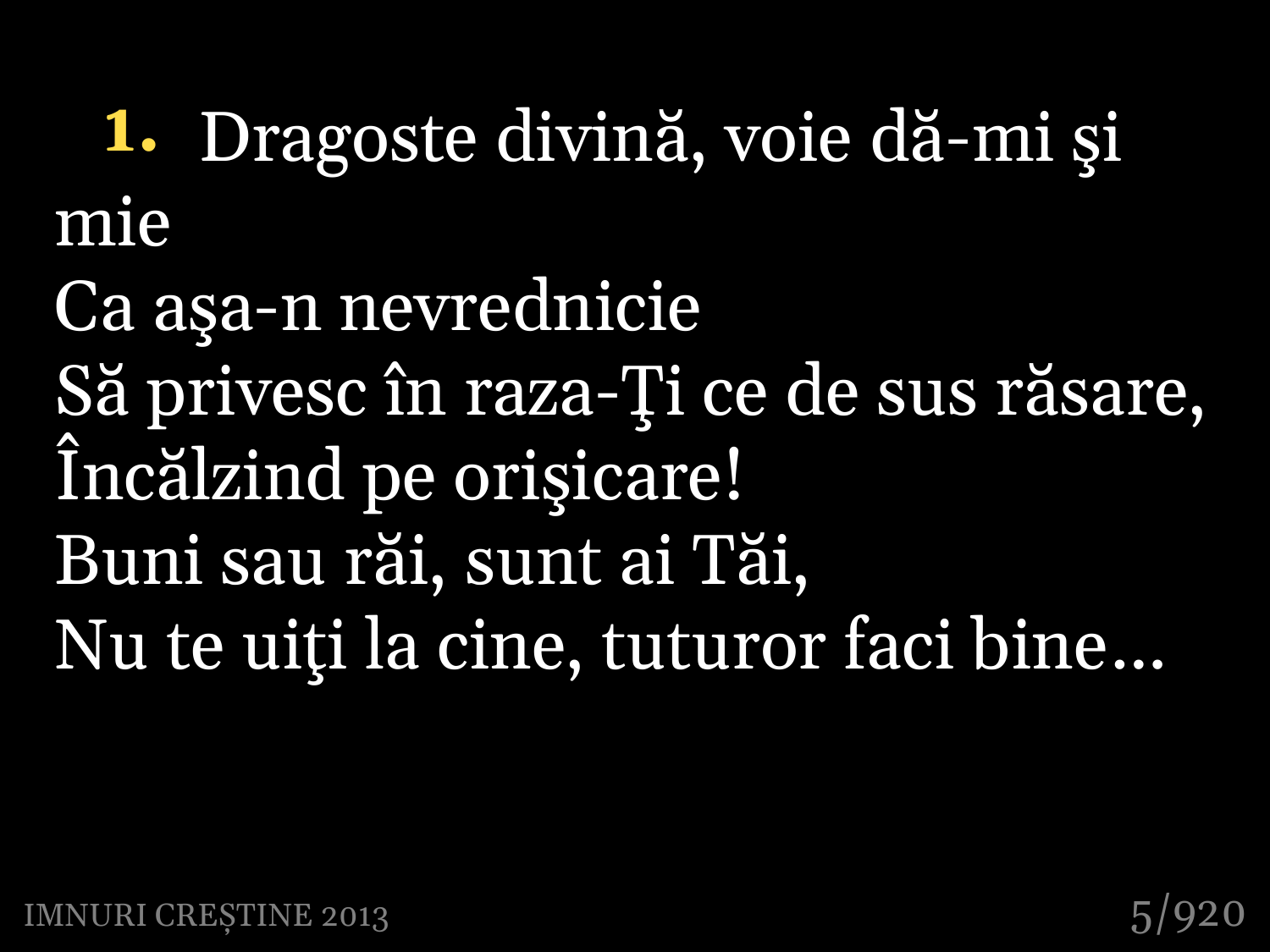

1.
	 Dragoste divină, voie dă-mi şi mie
Ca aşa-n nevrednicie
Să privesc în raza-Ţi ce de sus răsare,
Încălzind pe orişicare!
Buni sau răi, sunt ai Tăi,
Nu te uiţi la cine, tuturor faci bine…
5/920
IMNURI CREȘTINE 2013